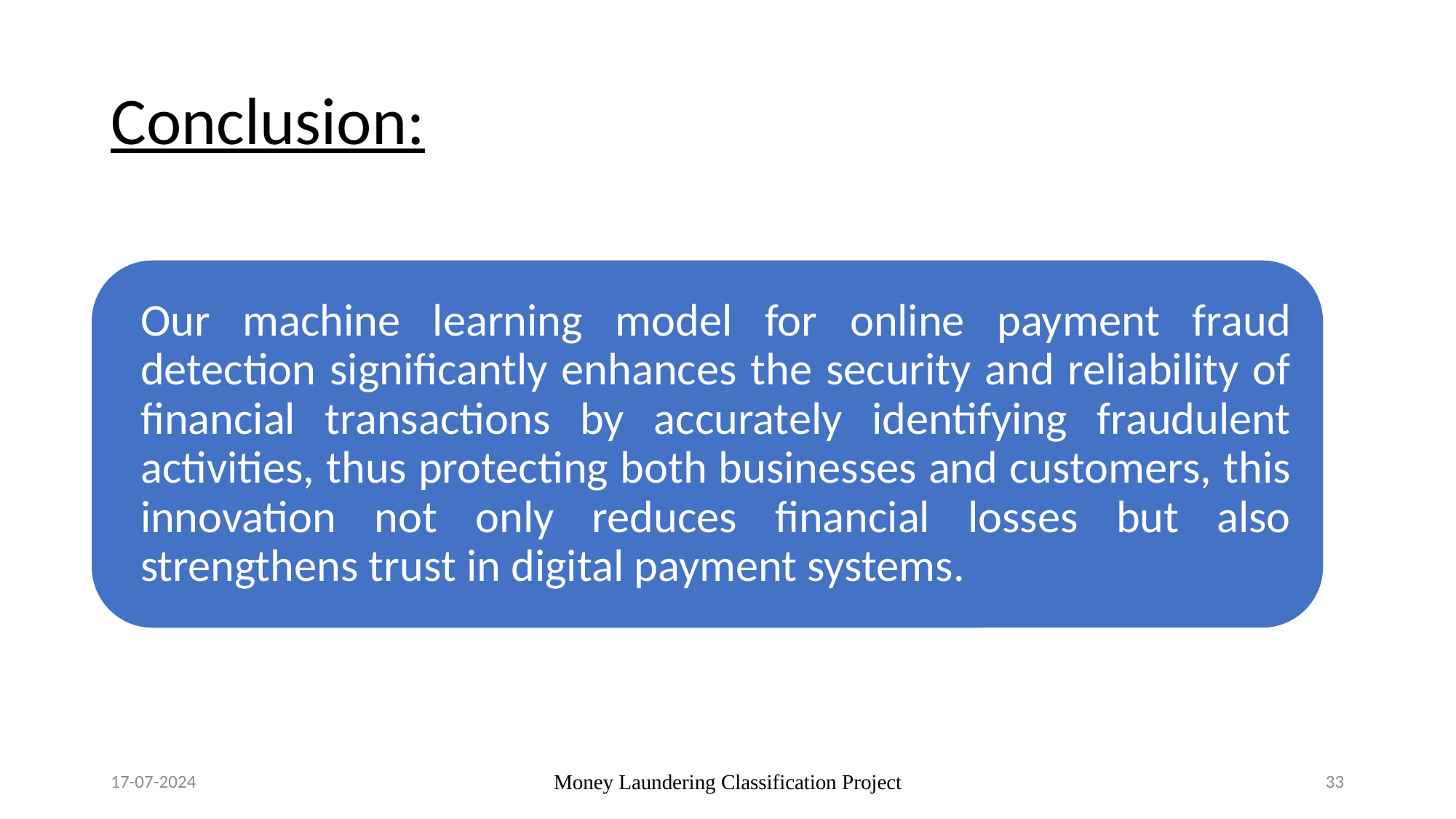

# Conclusion:
Our machine learning model for online payment fraud detection significantly enhances the security and reliability of financial transactions by accurately identifying fraudulent activities, thus protecting both businesses and customers, this innovation not only reduces financial losses but also strengthens trust in digital payment systems.
17-07-2024
Money Laundering Classification Project
33